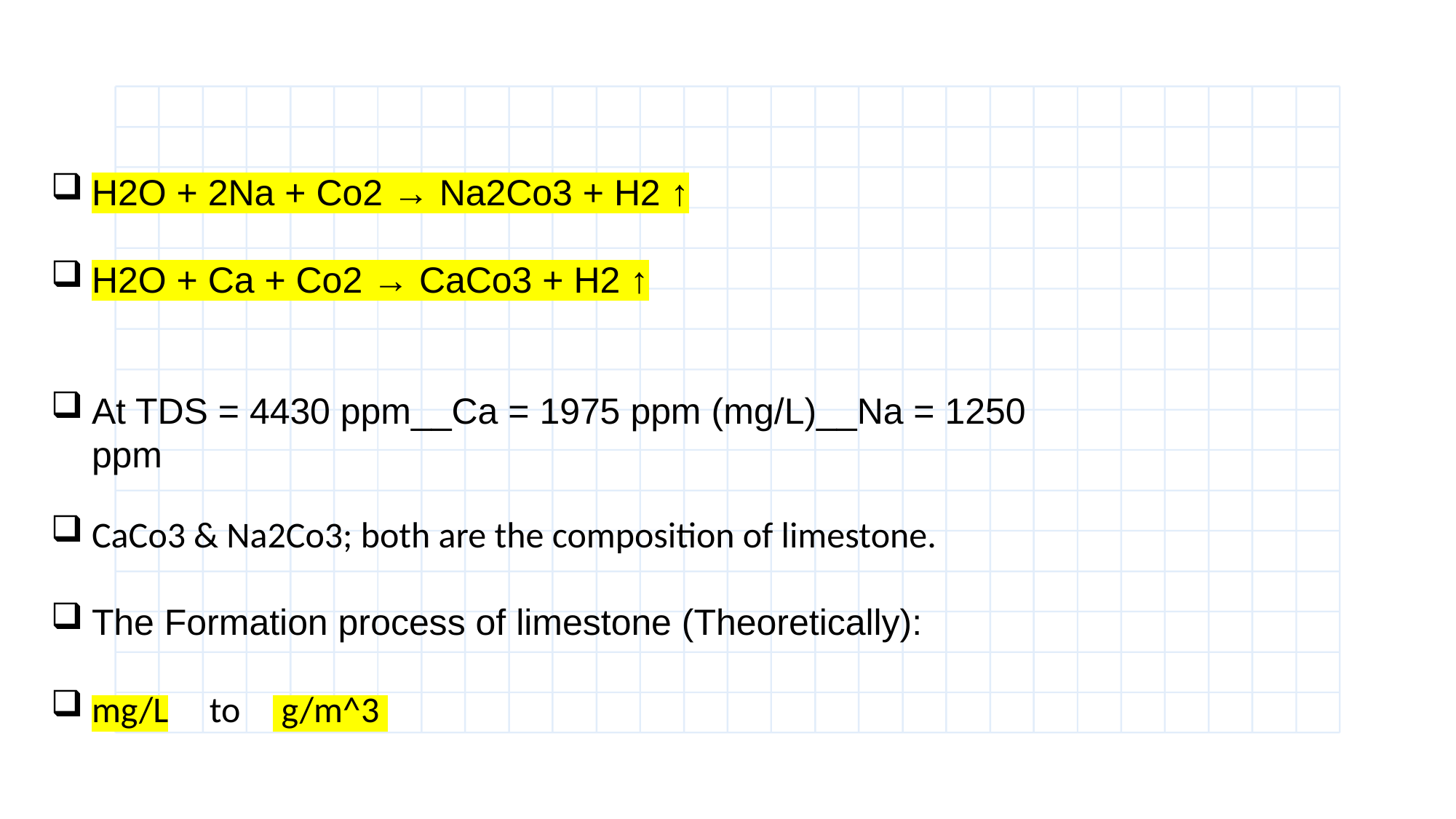

H2O + 2Na + Co2 → Na2Co3 + H2 ↑

H2O + Ca + Co2 → CaCo3 + H2 ↑

At TDS = 4430 ppm__Ca = 1975 ppm (mg/L)__Na = 1250 ppm

CaCo3 & Na2Co3; both are the composition of limestone.

The Formation process of limestone (Theoretically):

mg/L     to     g/m^3